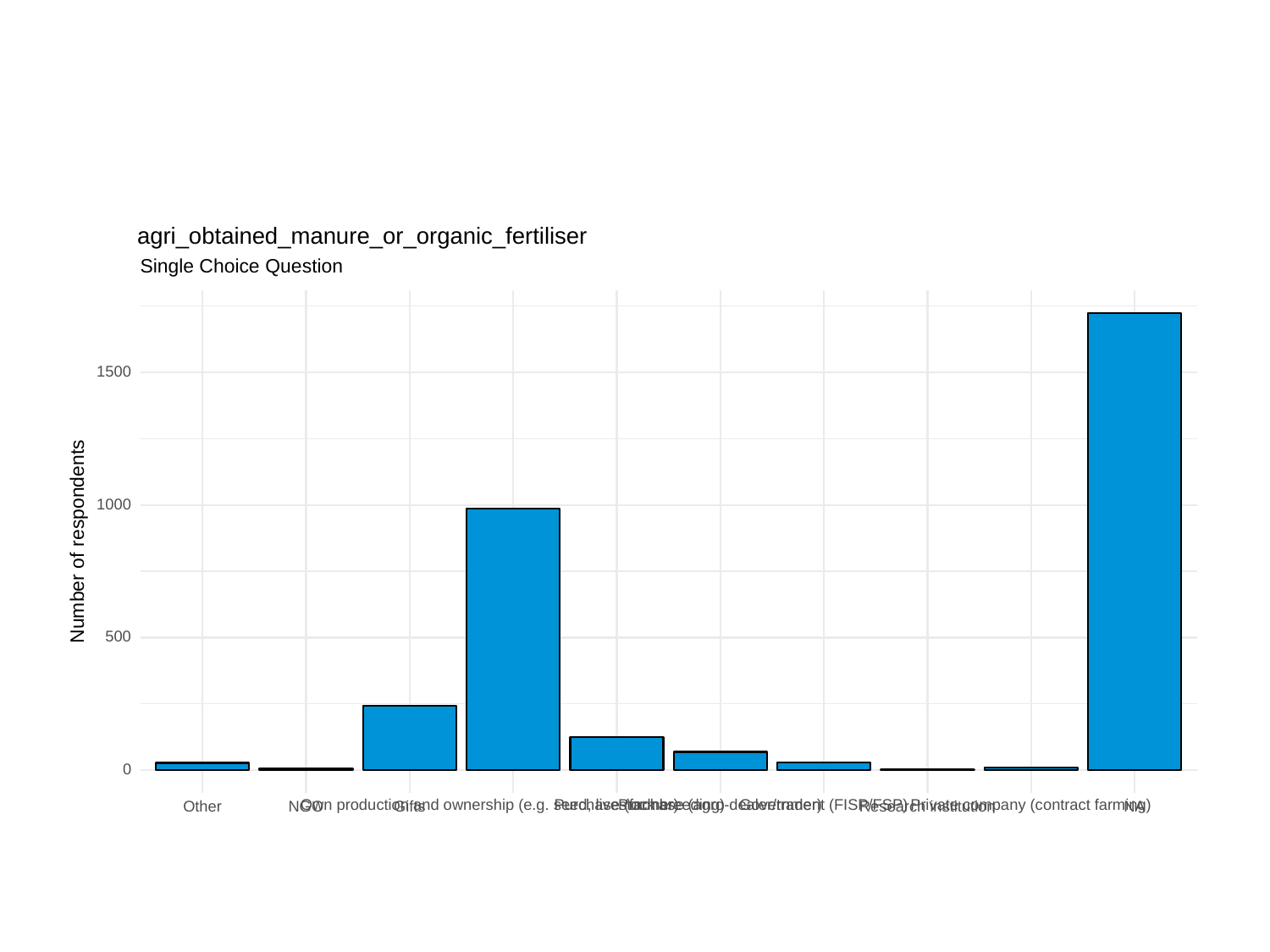

agri_obtained_manure_or_organic_fertiliser
Single Choice Question

1500

1000

Number of respondents

500

0

Own production and ownership (e.g. seed, livestock breeding)
Purchase (farmer)
Purchase (agro-dealer/trader)
Government (FISP/FSP)
Private company (contract farming)
Other
NGO
Gifts
Research institution
NA